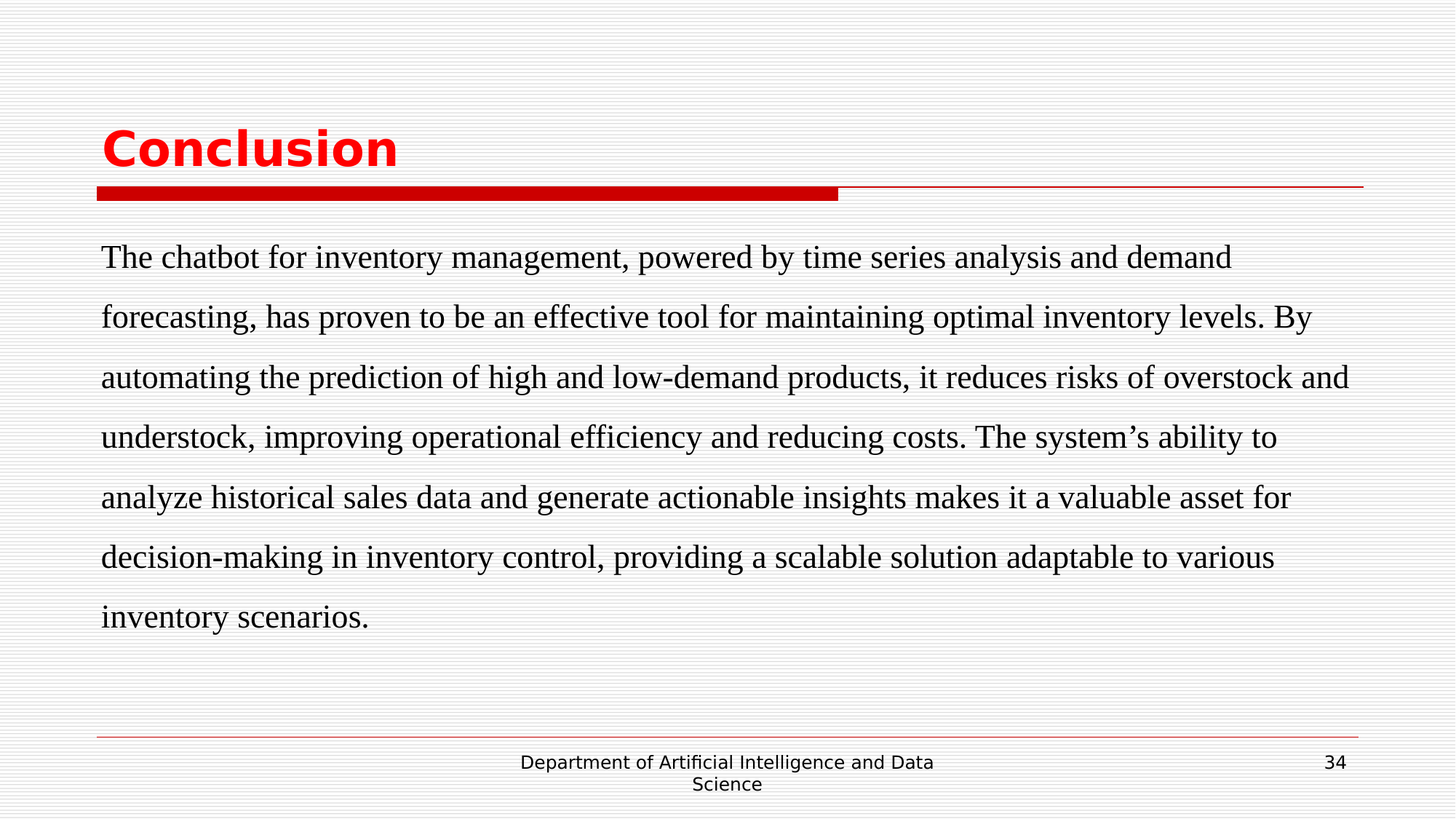

# Conclusion
The chatbot for inventory management, powered by time series analysis and demand forecasting, has proven to be an effective tool for maintaining optimal inventory levels. By automating the prediction of high and low-demand products, it reduces risks of overstock and understock, improving operational efficiency and reducing costs. The system’s ability to analyze historical sales data and generate actionable insights makes it a valuable asset for decision-making in inventory control, providing a scalable solution adaptable to various inventory scenarios.

Department of Artificial Intelligence and Data Science
34